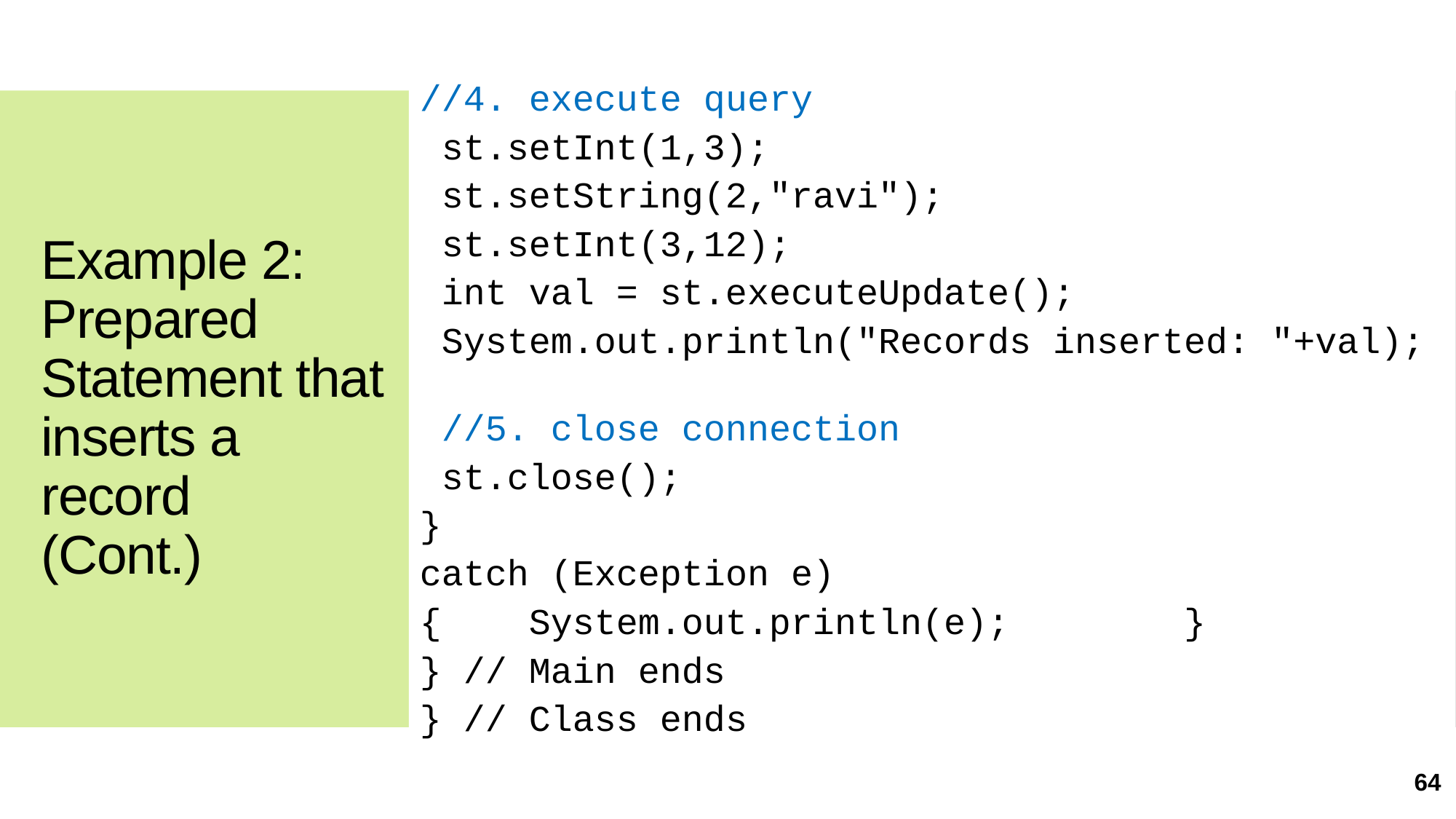

//4. execute query
 st.setInt(1,3);
 st.setString(2,"ravi");
 st.setInt(3,12);
 int val = st.executeUpdate();
 System.out.println("Records inserted: "+val);
 //5. close connection
 st.close();
}
catch (Exception e)
{	System.out.println(e);        }
} // Main ends
} // Class ends
# Example 2: Prepared Statement that inserts a record (Cont.)
64